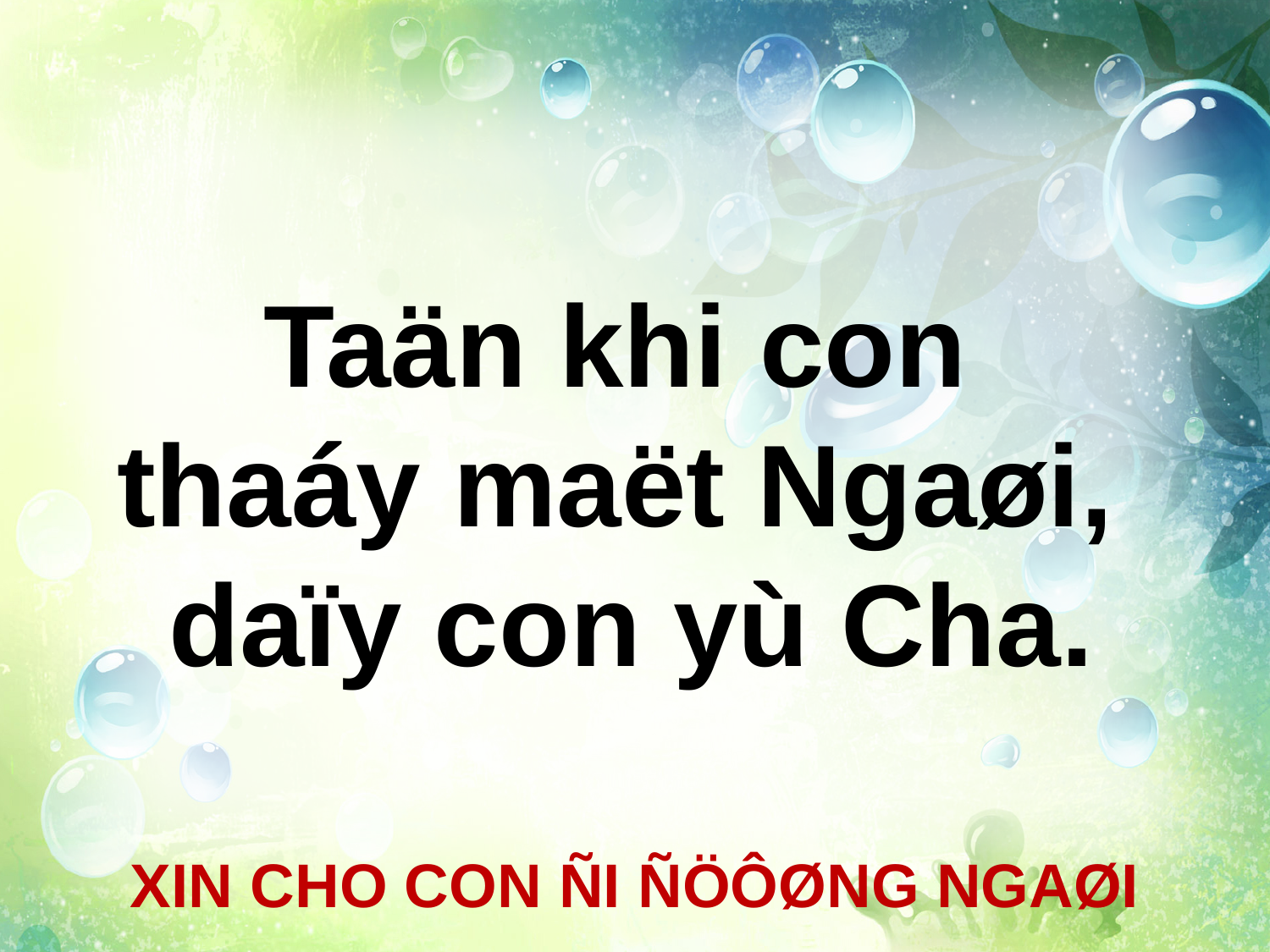

Taän khi con
thaáy maët Ngaøi,
daïy con yù Cha.
XIN CHO CON ÑI ÑÖÔØNG NGAØI